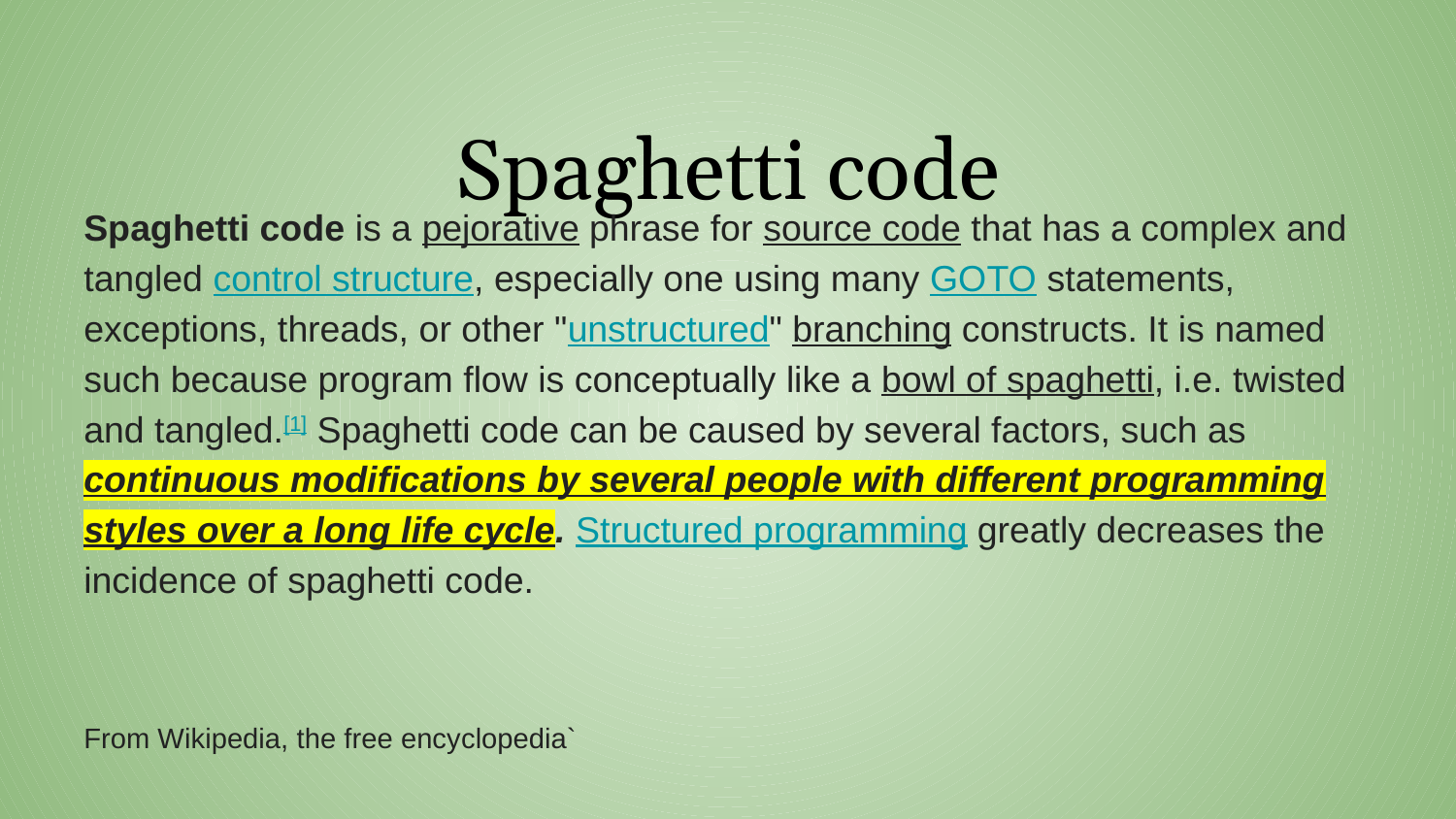

# Spaghetti code

Spaghetti code is a pejorative phrase for source code that has a complex and tangled control structure, especially one using many GOTO statements, exceptions, threads, or other "unstructured" branching constructs. It is named such because program flow is conceptually like a bowl of spaghetti, i.e. twisted and tangled.[1] Spaghetti code can be caused by several factors, such as continuous modifications by several people with different programming styles over a long life cycle. Structured programming greatly decreases the incidence of spaghetti code.

From Wikipedia, the free encyclopedia`